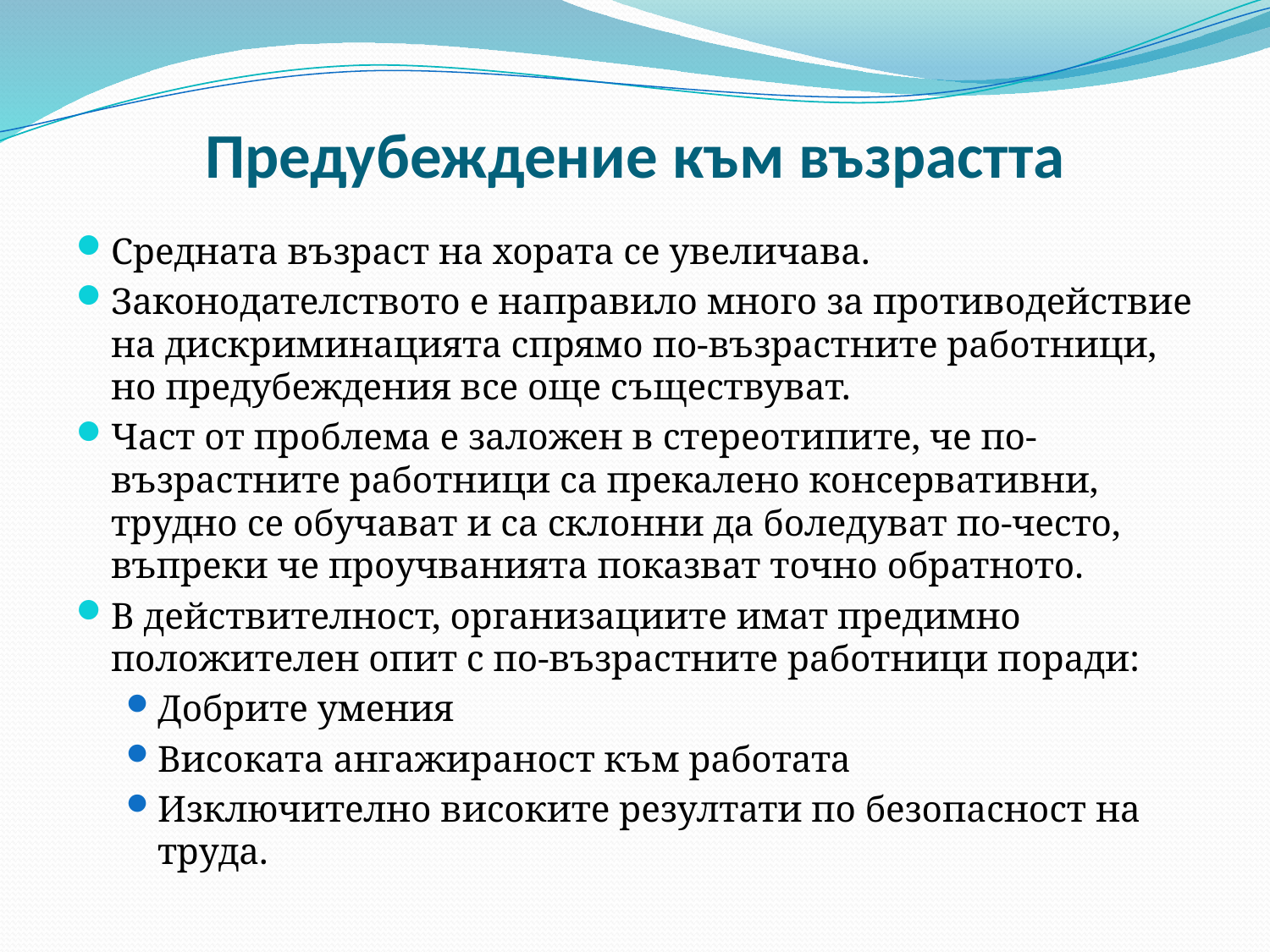

# Предубеждение към възрастта
Средната възраст на хората се увеличава.
Законодателството е направило много за противодействие на дискриминацията спрямо по-възрастните работници, но предубеждения все още съществуват.
Част от проблема е заложен в стереотипите, че по-възрастните работници са прекалено консервативни, трудно се обучават и са склонни да боледуват по-често, въпреки че проучванията показват точно обратното.
В действителност, организациите имат предимно положителен опит с по-възрастните работници поради:
Добрите умения
Високата ангажираност към работата
Изключително високите резултати по безопасност на труда.